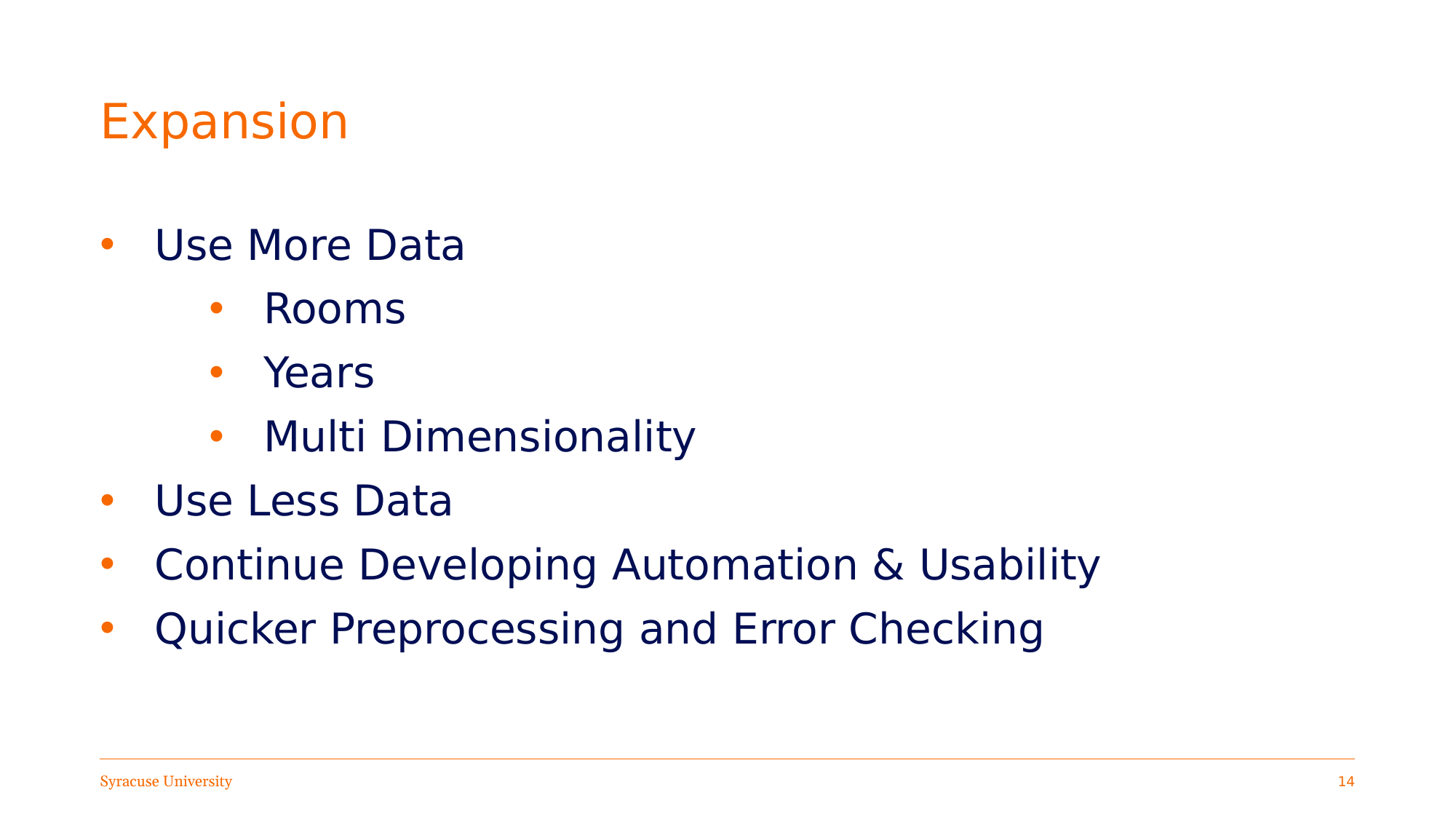

# Expansion
Use More Data
Rooms
Years
Multi Dimensionality
Use Less Data
Continue Developing Automation & Usability
Quicker Preprocessing and Error Checking